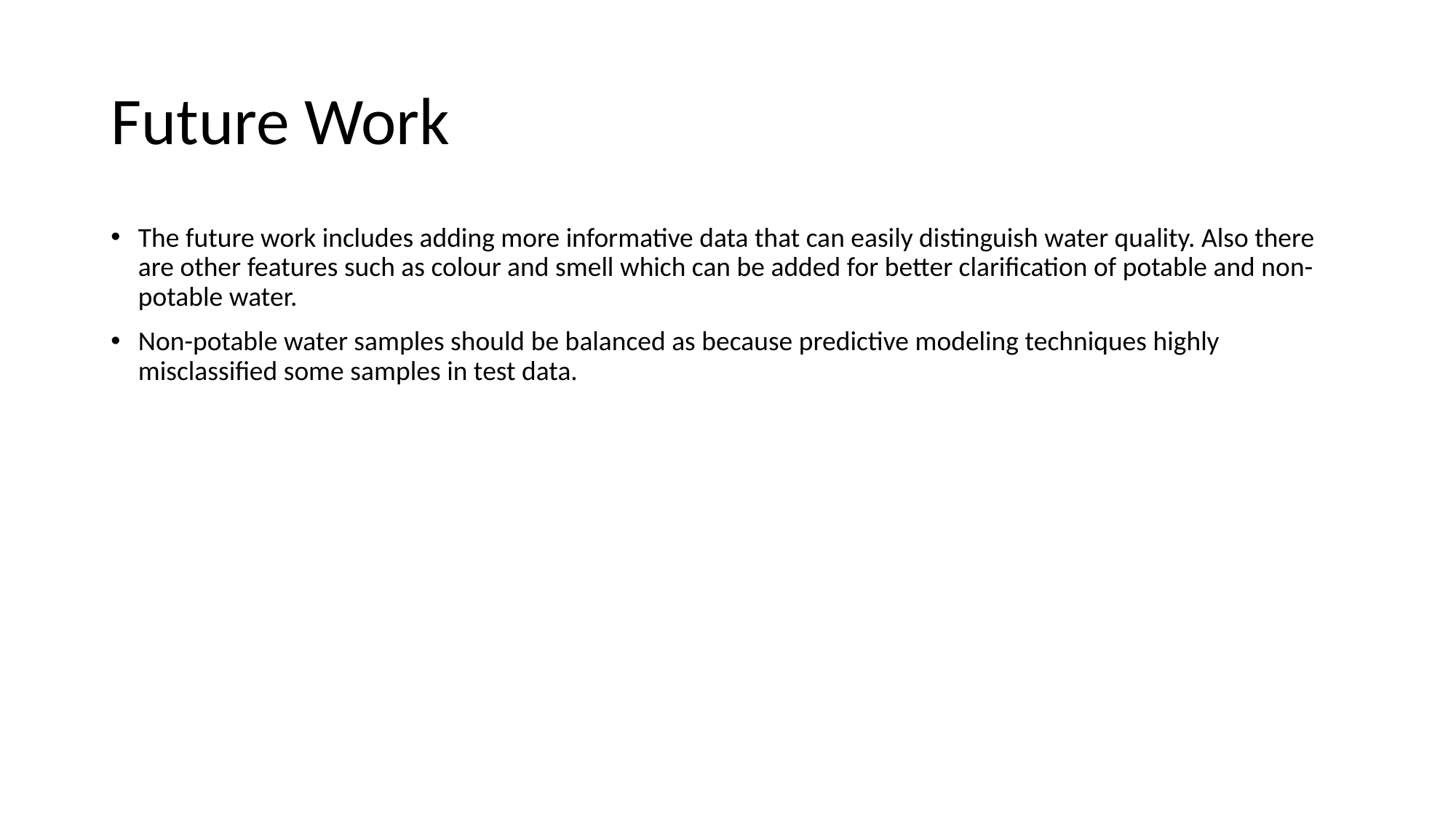

# Future Work
The future work includes adding more informative data that can easily distinguish water quality. Also there are other features such as colour and smell which can be added for better clarification of potable and non-potable water.
Non-potable water samples should be balanced as because predictive modeling techniques highly misclassified some samples in test data.